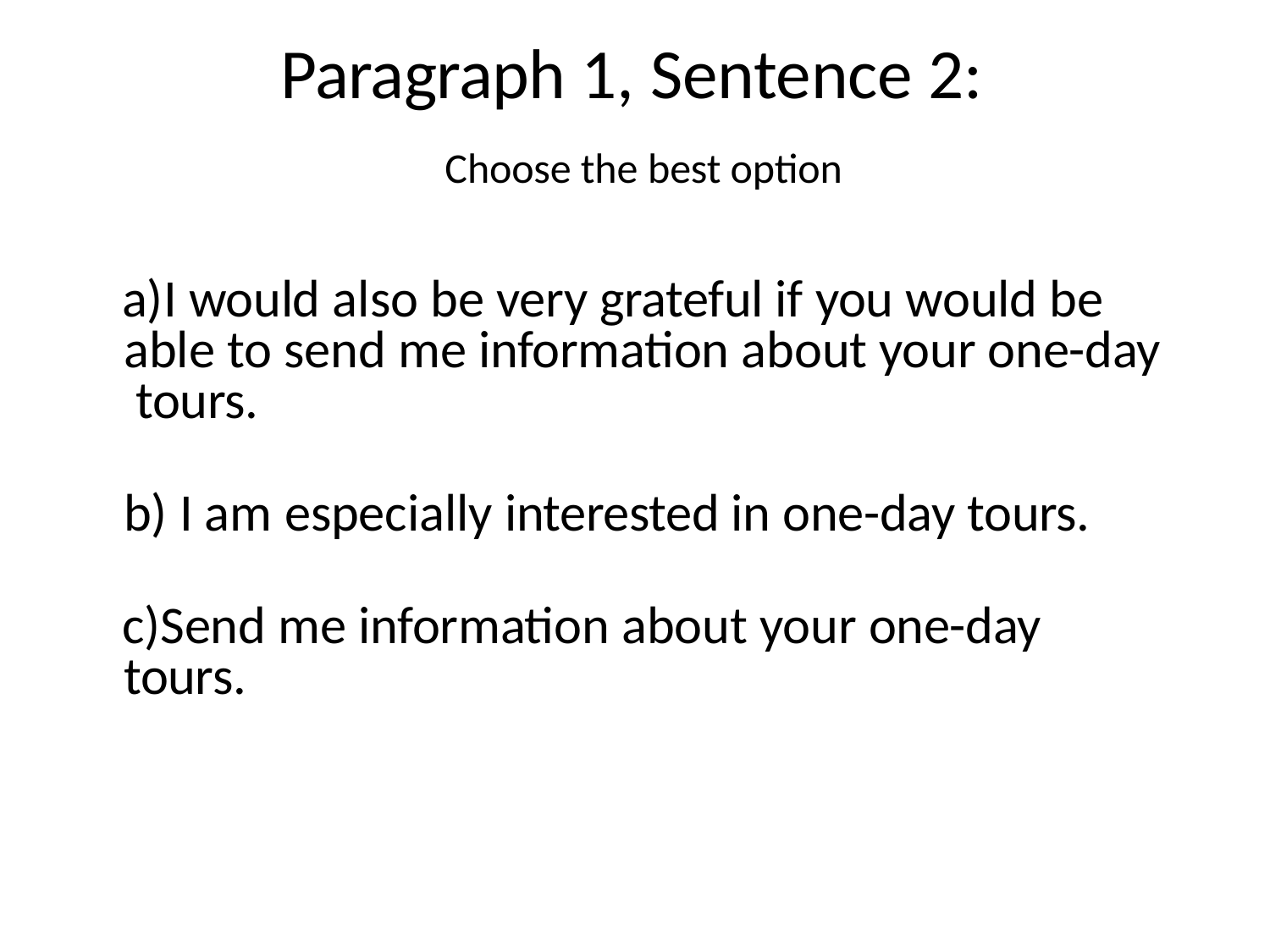

# Paragraph 1, Sentence 2:
Choose the best option

I would also be very grateful if you would be  able to send me information about your one-day  tours.

I am especially interested in one-day tours.

Send me information about your one-day  tours.